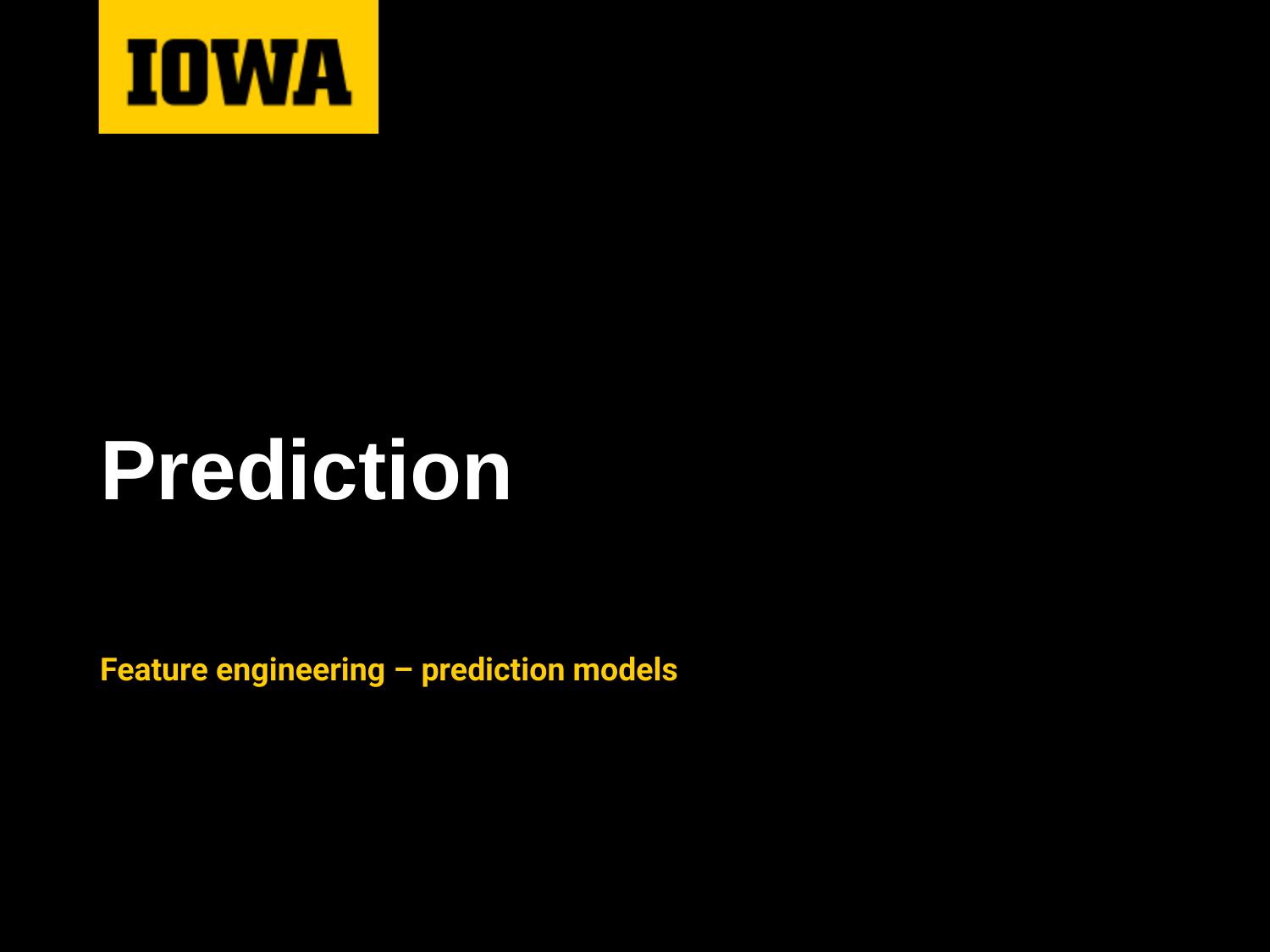

# Prediction
Feature engineering – prediction models